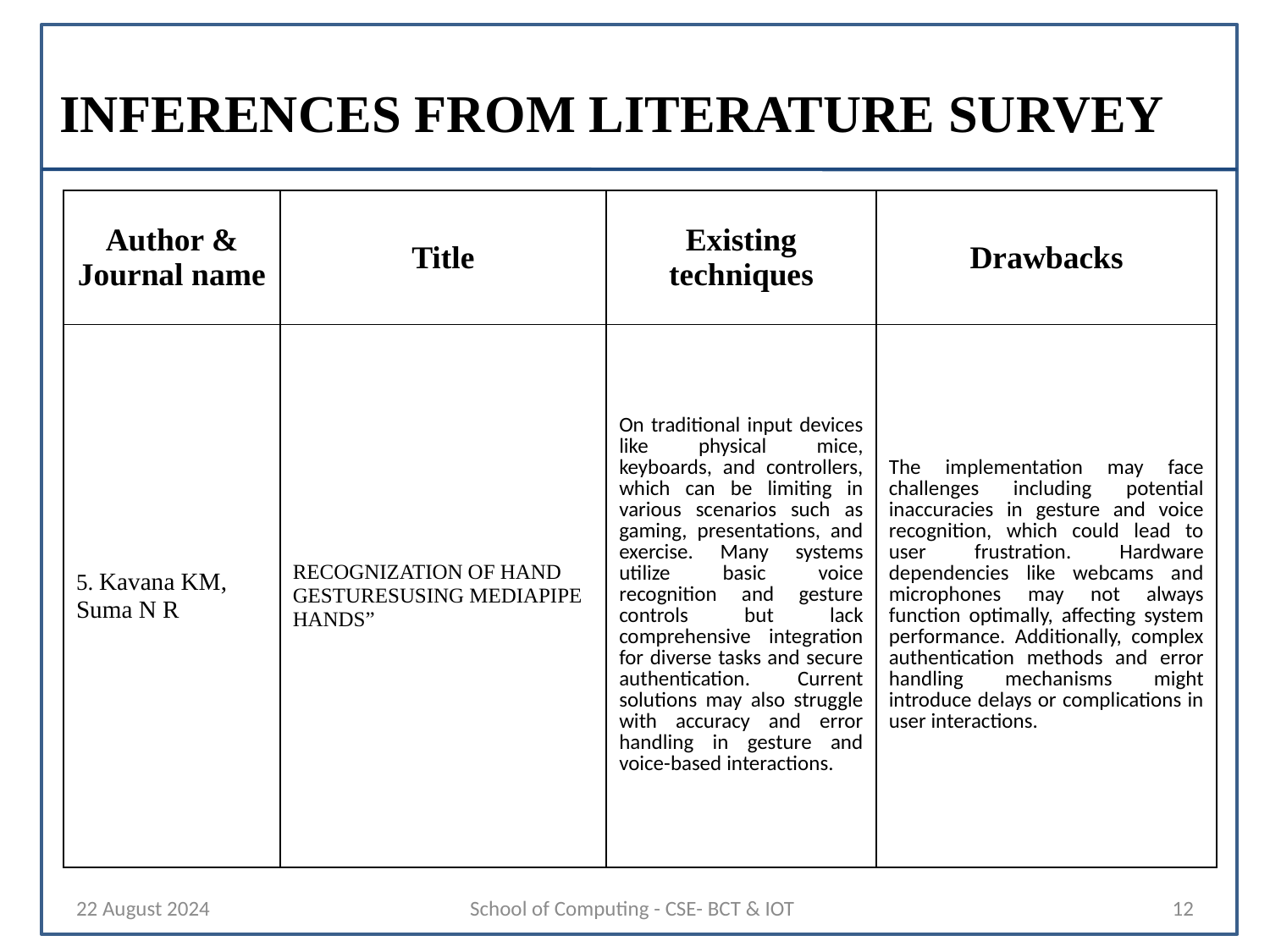

# INFERENCES FROM LITERATURE SURVEY
| Author & Journal name | Title | Existing techniques | Drawbacks |
| --- | --- | --- | --- |
| 5. Kavana KM, Suma N R | RECOGNIZATION OF HAND GESTURESUSING MEDIAPIPE HANDS” | On traditional input devices like physical mice, keyboards, and controllers, which can be limiting in various scenarios such as gaming, presentations, and exercise. Many systems utilize basic voice recognition and gesture controls but lack comprehensive integration for diverse tasks and secure authentication. Current solutions may also struggle with accuracy and error handling in gesture and voice-based interactions. | The implementation may face challenges including potential inaccuracies in gesture and voice recognition, which could lead to user frustration. Hardware dependencies like webcams and microphones may not always function optimally, affecting system performance. Additionally, complex authentication methods and error handling mechanisms might introduce delays or complications in user interactions. |
22 August 2024
School of Computing - CSE- BCT & IOT
12